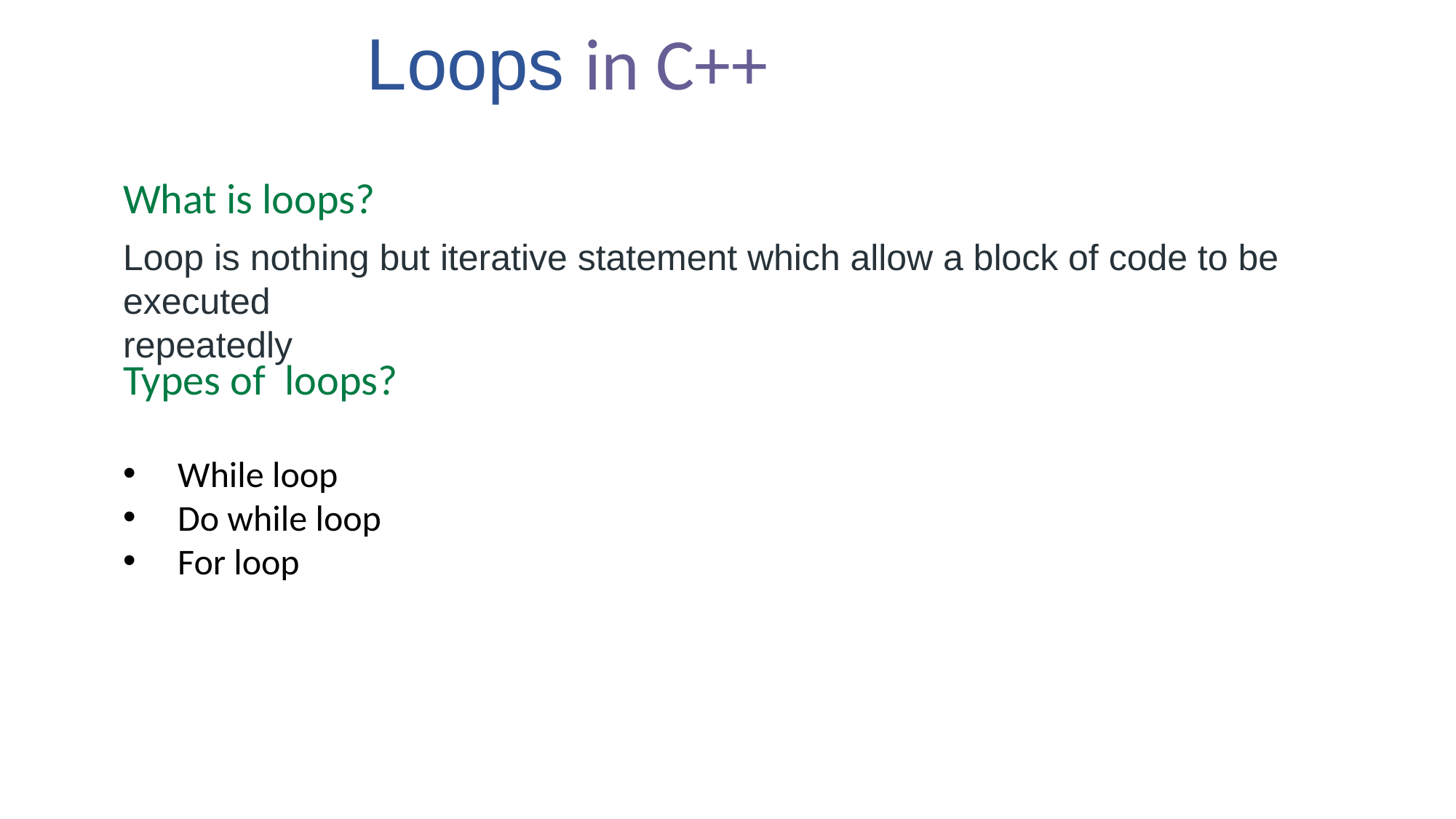

Loops in C++
What is loops?
Loop is nothing but iterative statement which allow a block of code to be executed
repeatedly
Types of  loops?
While loop
Do while loop
For loop